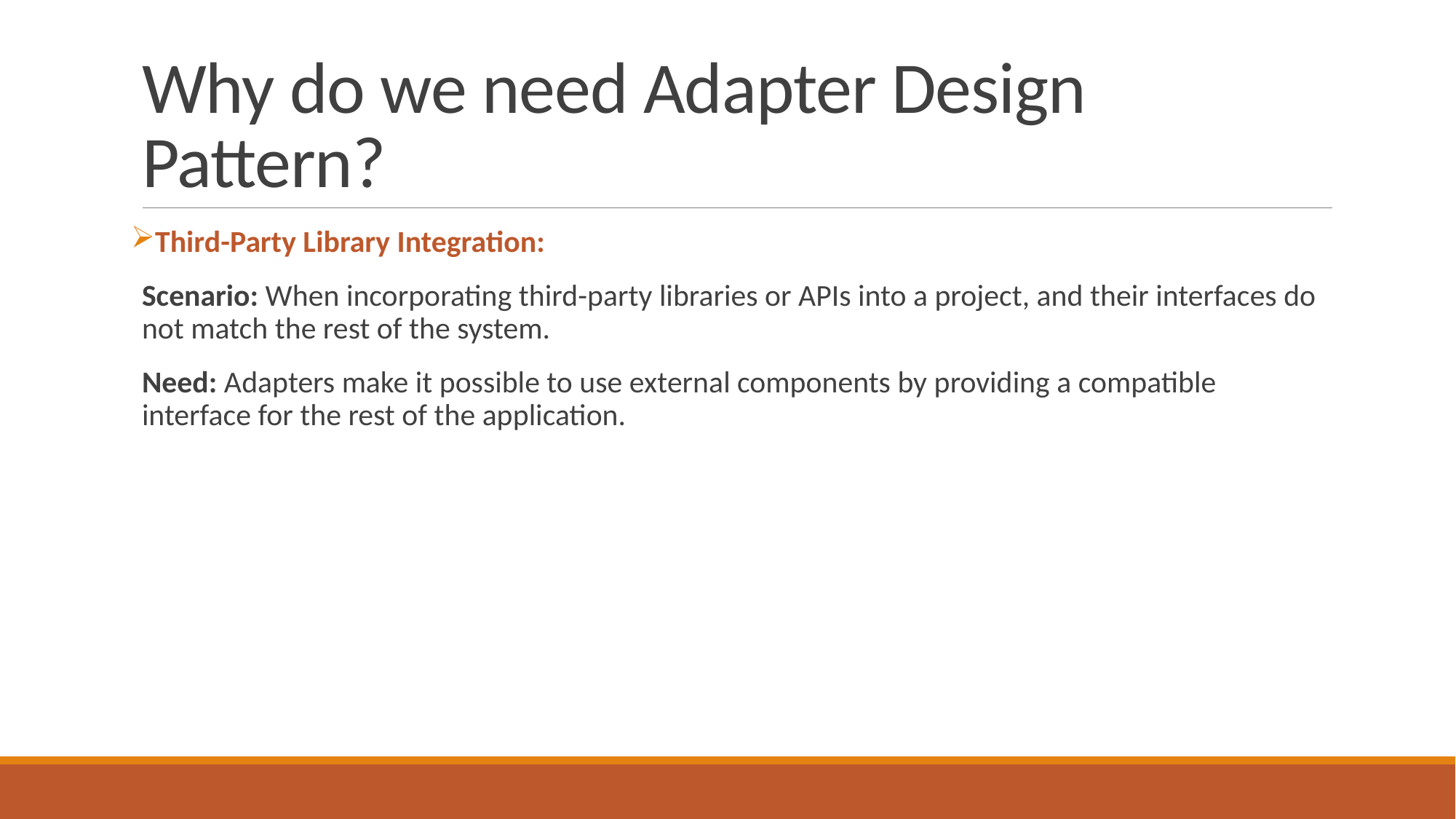

# Why do we need Adapter Design Pattern?
Third-Party Library Integration:
Scenario: When incorporating third-party libraries or APIs into a project, and their interfaces do not match the rest of the system.
Need: Adapters make it possible to use external components by providing a compatible interface for the rest of the application.